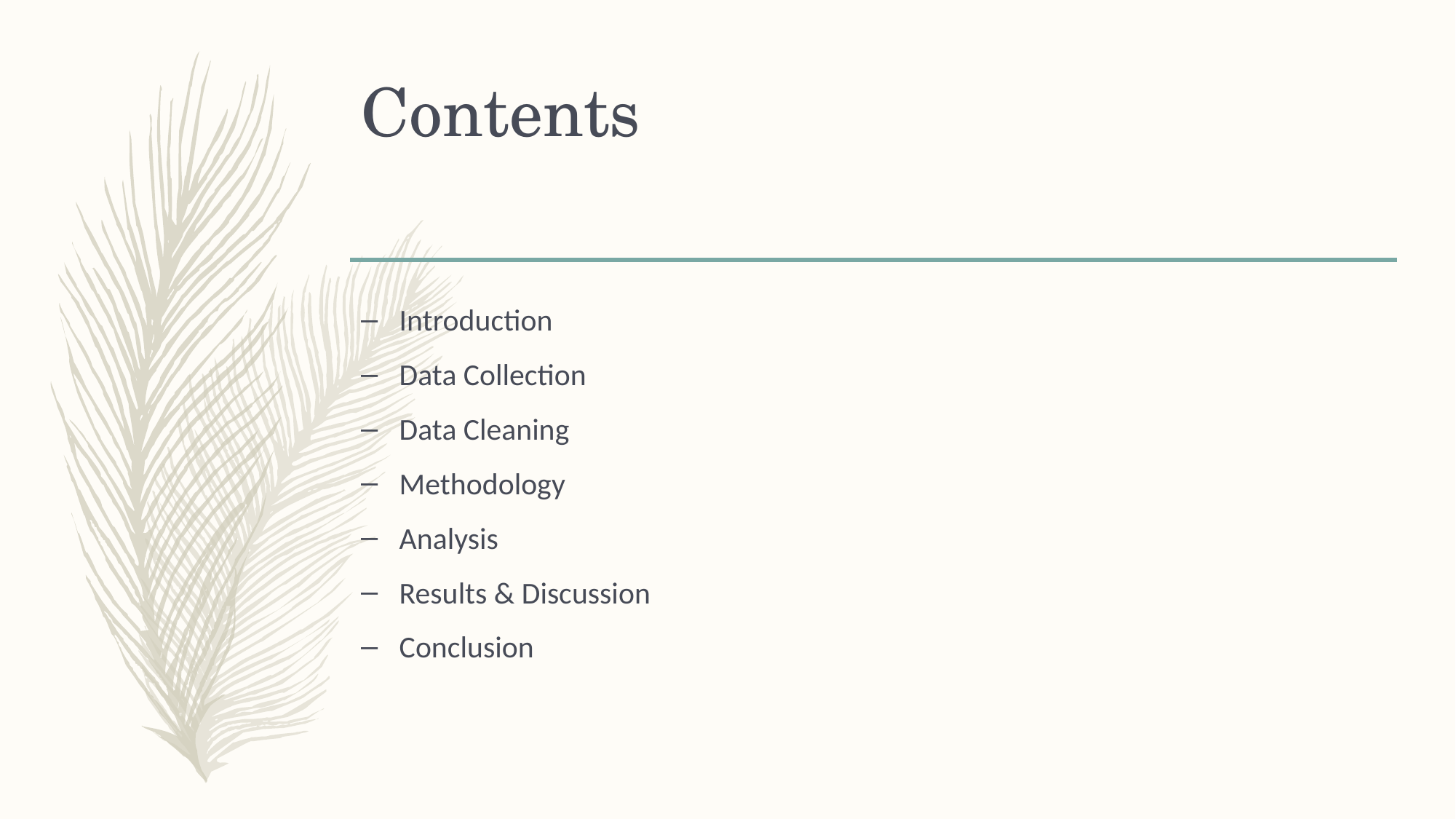

# Contents
Introduction
Data Collection
Data Cleaning
Methodology
Analysis
Results & Discussion
Conclusion